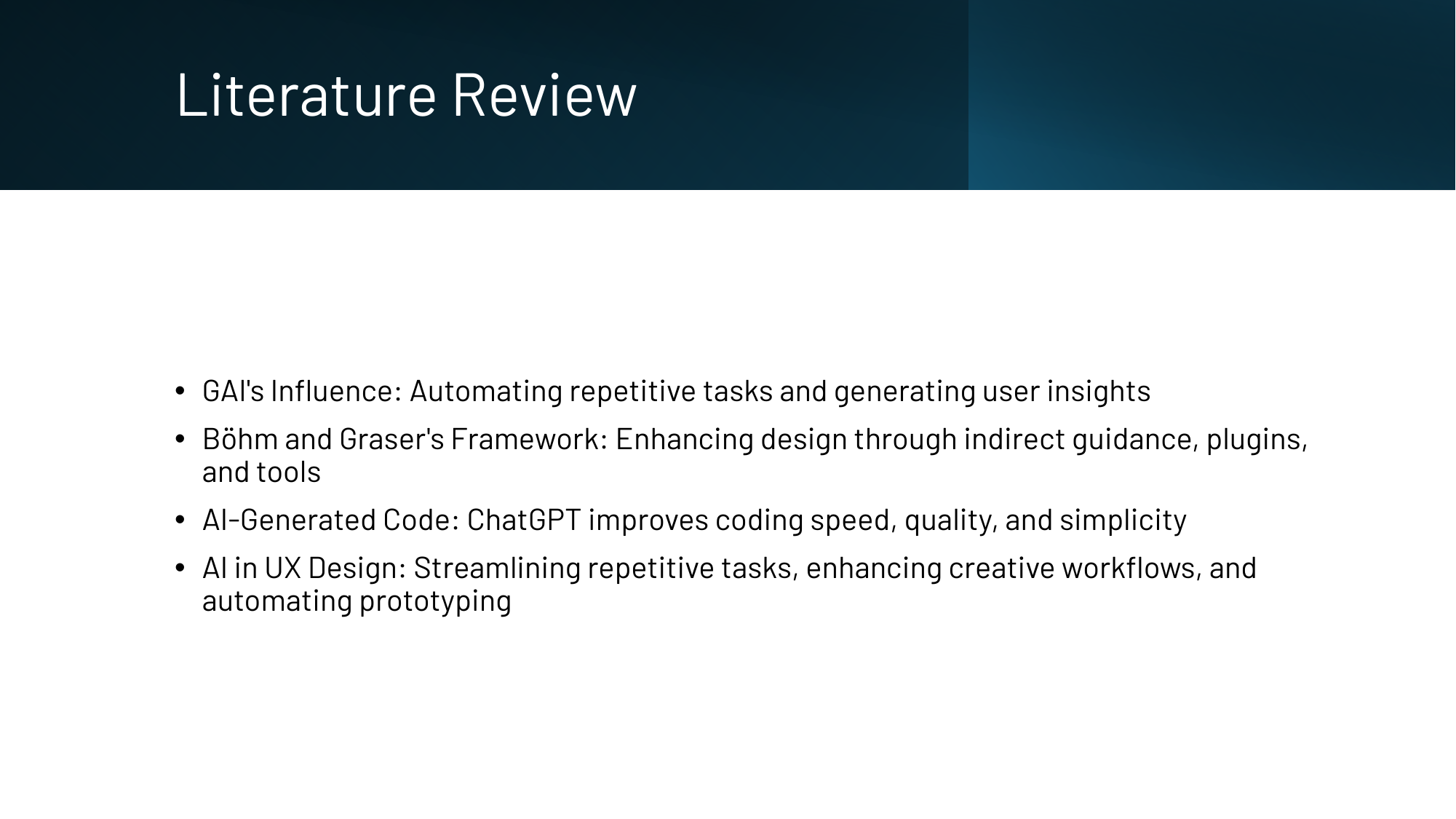

# Literature Review
GAI's Influence: Automating repetitive tasks and generating user insights
Böhm and Graser's Framework: Enhancing design through indirect guidance, plugins, and tools
AI-Generated Code: ChatGPT improves coding speed, quality, and simplicity
AI in UX Design: Streamlining repetitive tasks, enhancing creative workflows, and automating prototyping